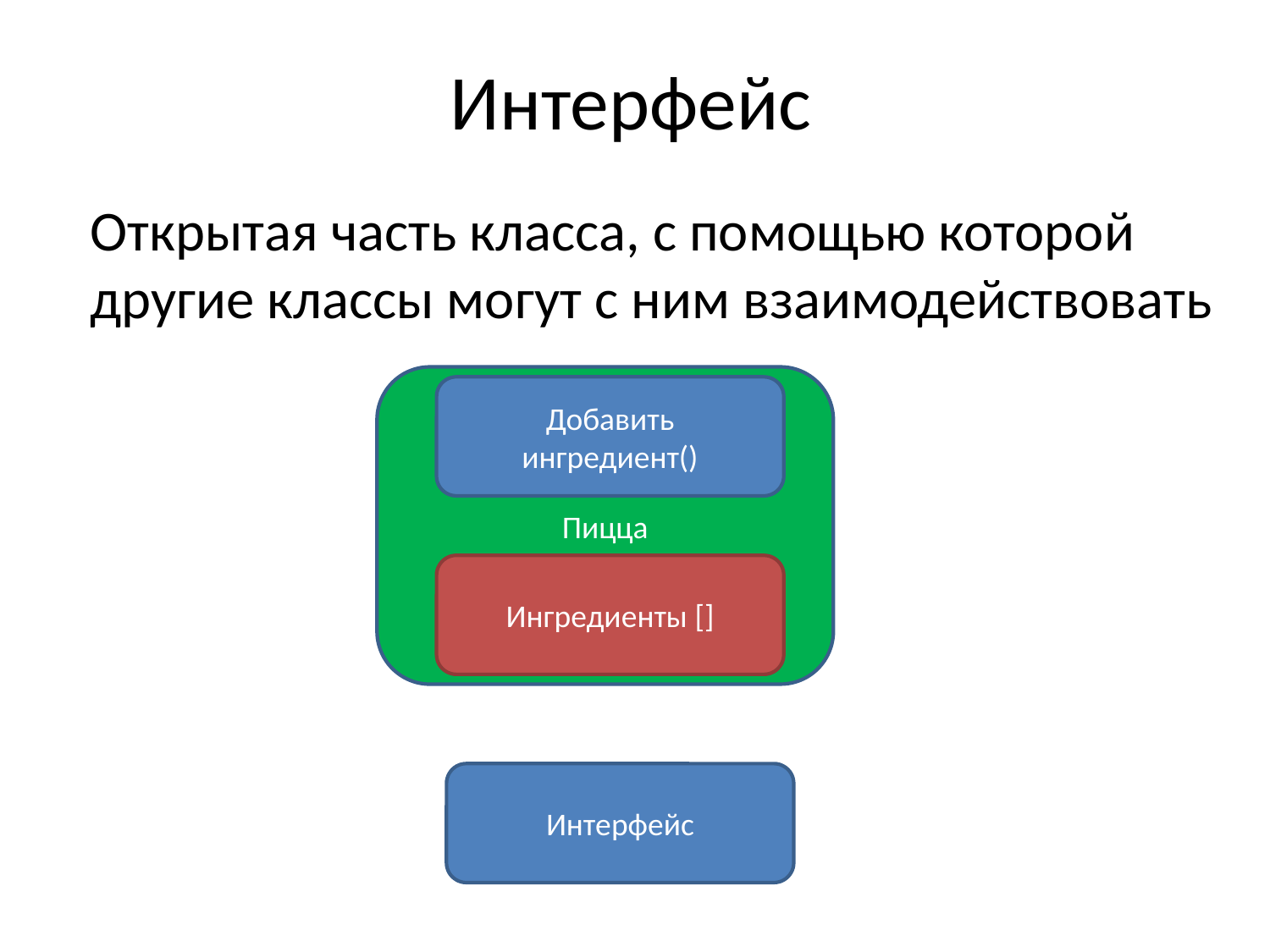

# Интерфейс
	Открытая часть класса, с помощью которой другие классы могут с ним взаимодействовать
Пицца
Добавить ингредиент()
Ингредиенты []
Интерфейс